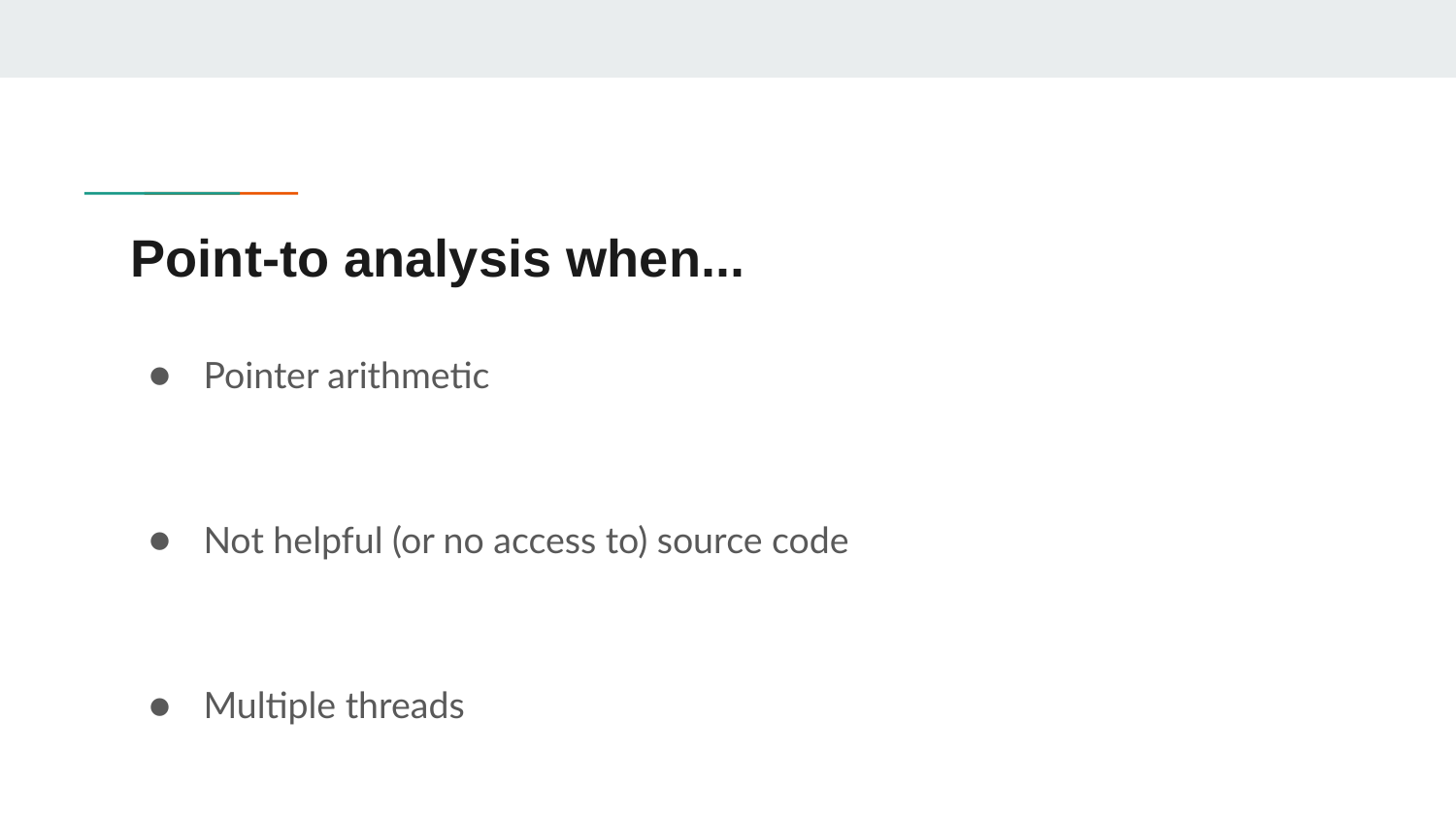

# Point-to analysis when...
Pointer arithmetic

Not helpful (or no access to) source code

Multiple threads